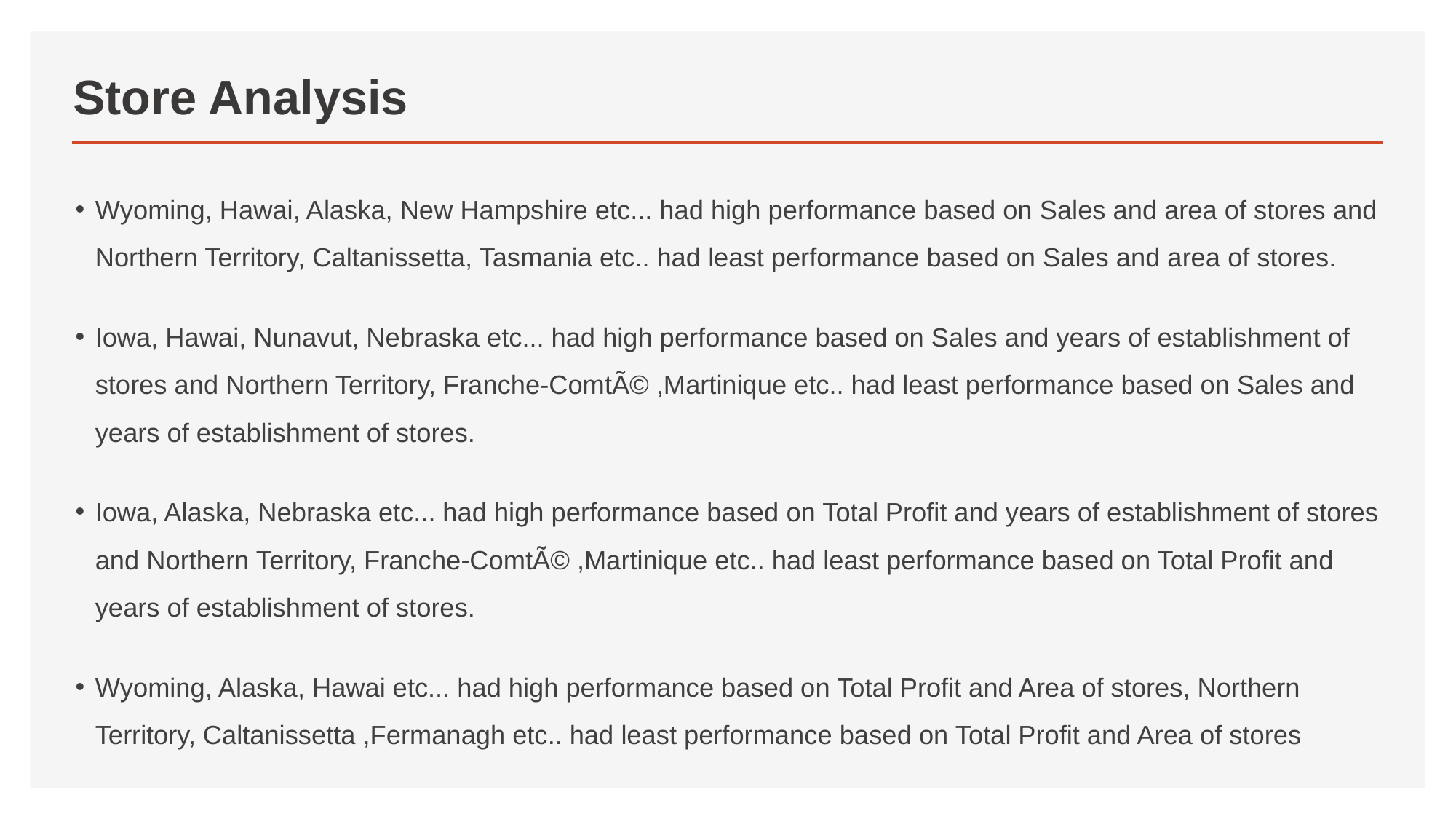

# Store Analysis
Wyoming, Hawai, Alaska, New Hampshire etc... had high performance based on Sales and area of stores and Northern Territory, Caltanissetta, Tasmania etc.. had least performance based on Sales and area of stores.
Iowa, Hawai, Nunavut, Nebraska etc... had high performance based on Sales and years of establishment of stores and Northern Territory, Franche-ComtÃ© ,Martinique etc.. had least performance based on Sales and years of establishment of stores.
Iowa, Alaska, Nebraska etc... had high performance based on Total Profit and years of establishment of stores and Northern Territory, Franche-ComtÃ© ,Martinique etc.. had least performance based on Total Profit and years of establishment of stores.
Wyoming, Alaska, Hawai etc... had high performance based on Total Profit and Area of stores, Northern Territory, Caltanissetta ,Fermanagh etc.. had least performance based on Total Profit and Area of stores